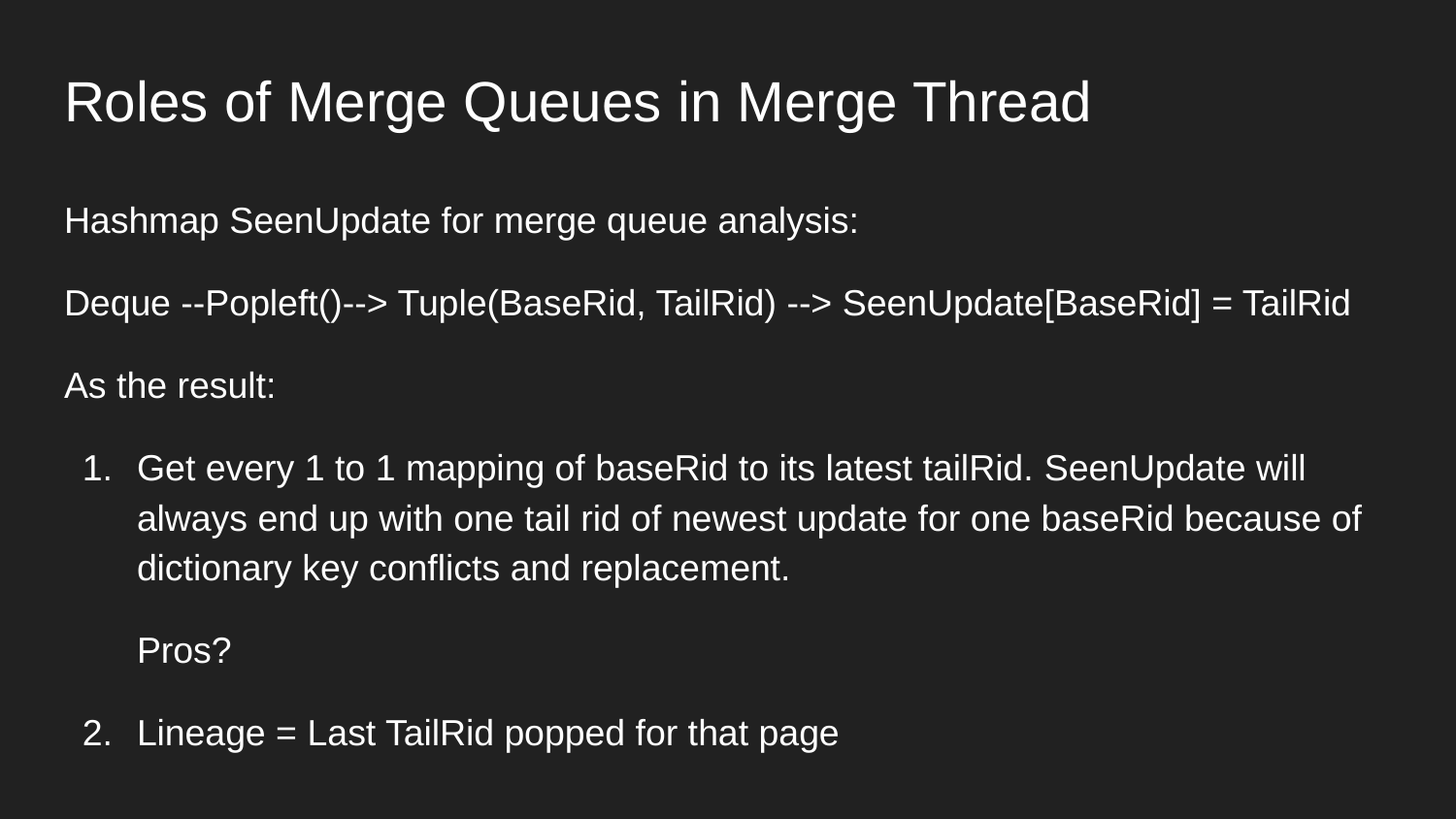

# Roles of Merge Queues in Merge Thread
Hashmap SeenUpdate for merge queue analysis:
Deque --Popleft()--> Tuple(BaseRid, TailRid) --> SeenUpdate[BaseRid] = TailRid
As the result:
Get every 1 to 1 mapping of baseRid to its latest tailRid. SeenUpdate will always end up with one tail rid of newest update for one baseRid because of dictionary key conflicts and replacement.
Pros?
Lineage = Last TailRid popped for that page